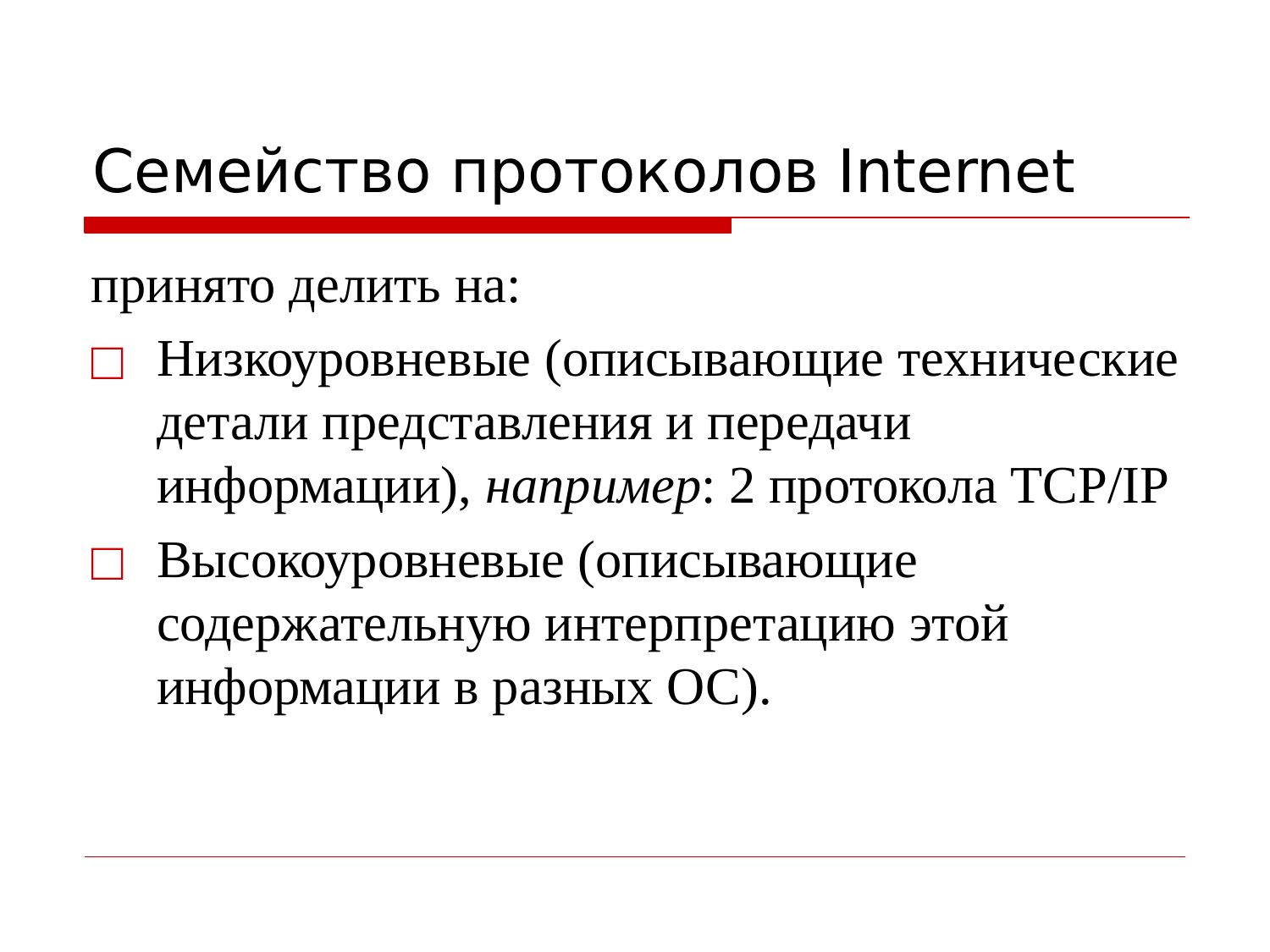

# Семейство протоколов Internet
принято делить на:
Низкоуровневые (описывающие технические детали представления и передачи информации), например: 2 протокола TCP/IP
Высокоуровневые (описывающие содержательную интерпретацию этой информации в разных ОС).